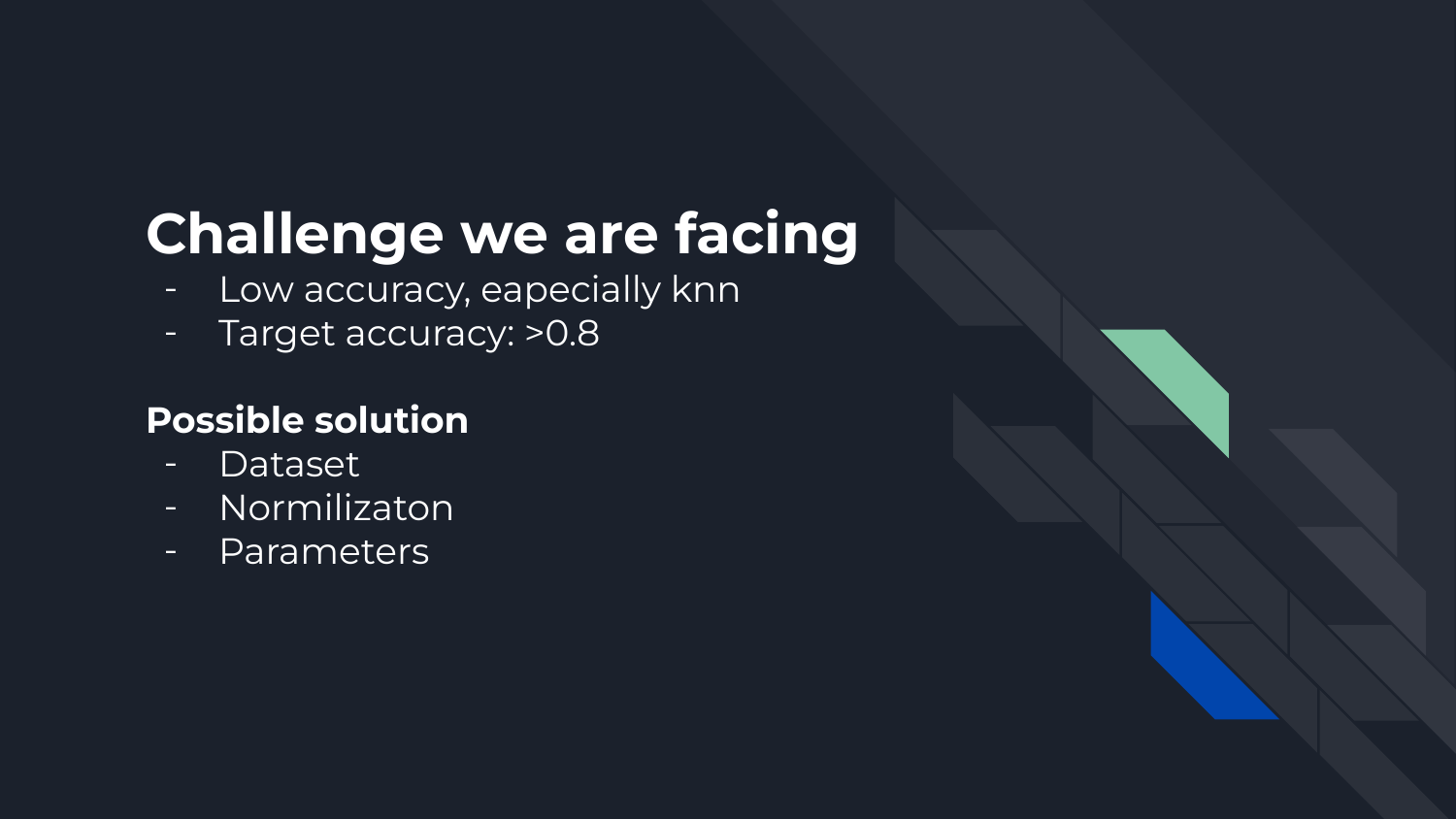

# Challenge we are facing
Low accuracy, eapecially knn
Target accuracy: >0.8

Possible solution
Dataset
Normilizaton
Parameters